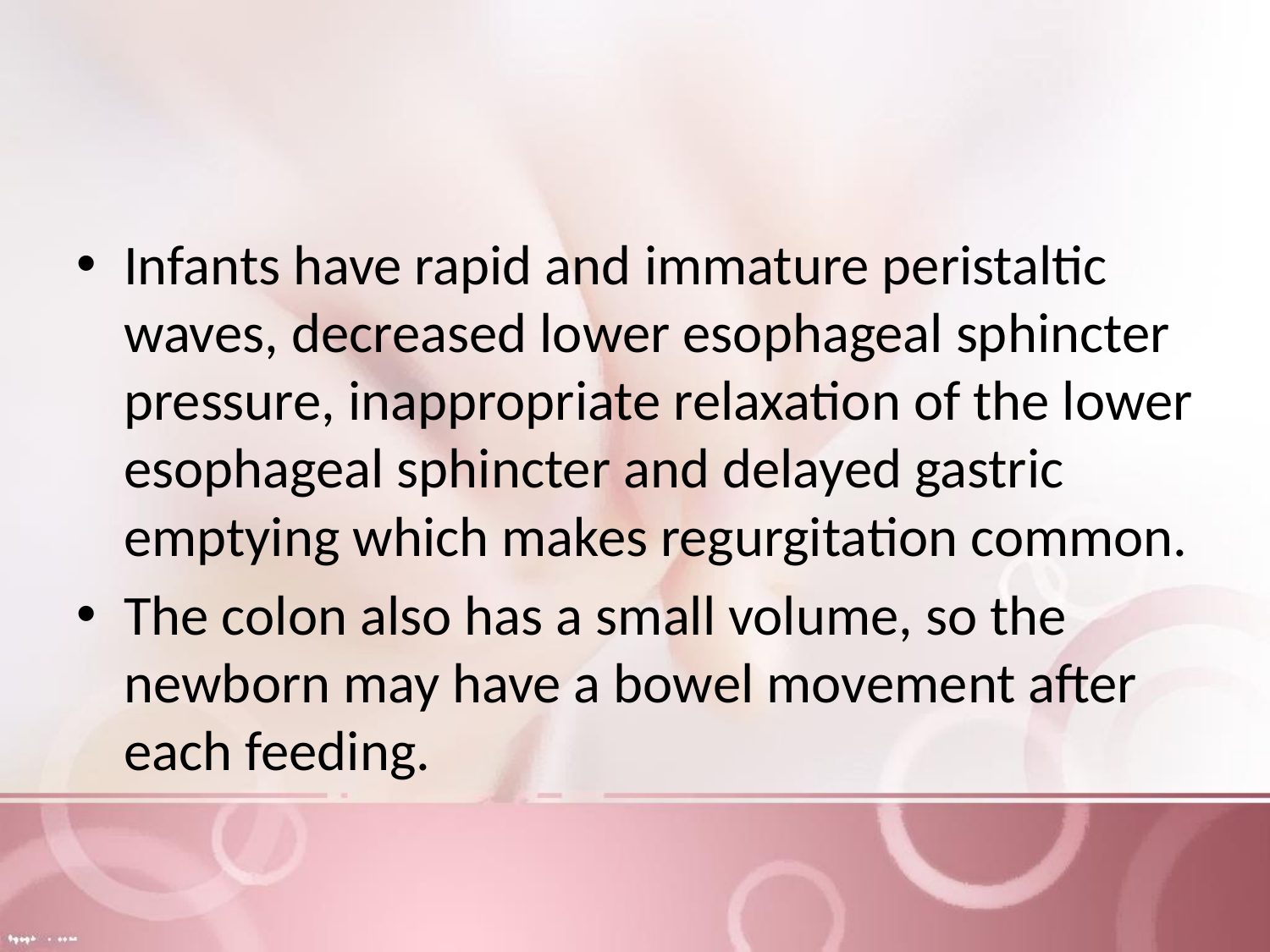

#
Infants have rapid and immature peristaltic waves, decreased lower esophageal sphincter pressure, inappropriate relaxation of the lower esophageal sphincter and delayed gastric emptying which makes regurgitation common.
The colon also has a small volume, so the newborn may have a bowel movement after each feeding.